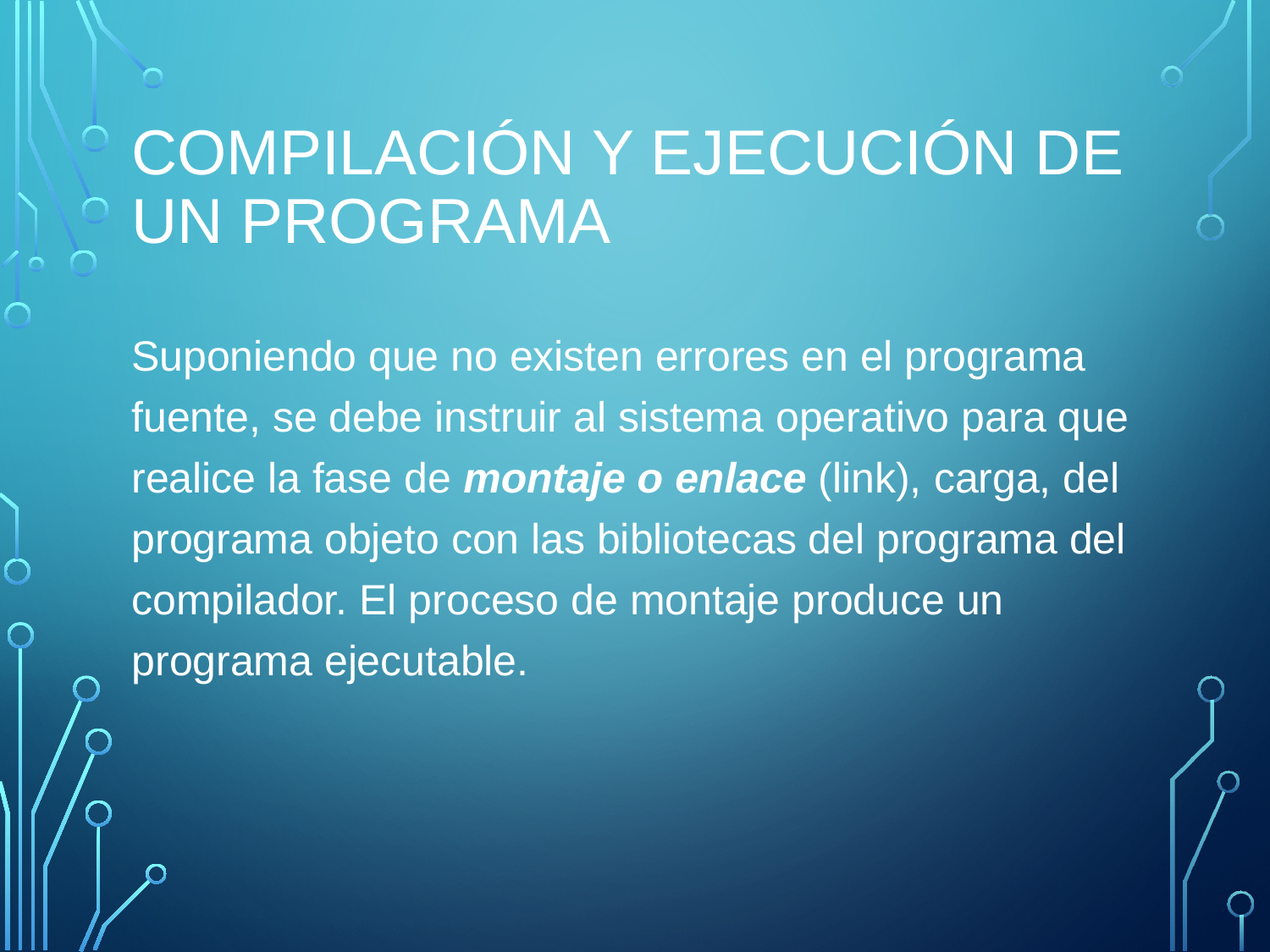

# Compilación y ejecución de un programa
Suponiendo que no existen errores en el programa fuente, se debe instruir al sistema operativo para que realice la fase de montaje o enlace (link), carga, del programa objeto con las bibliotecas del programa del compilador. El proceso de montaje produce un programa ejecutable.